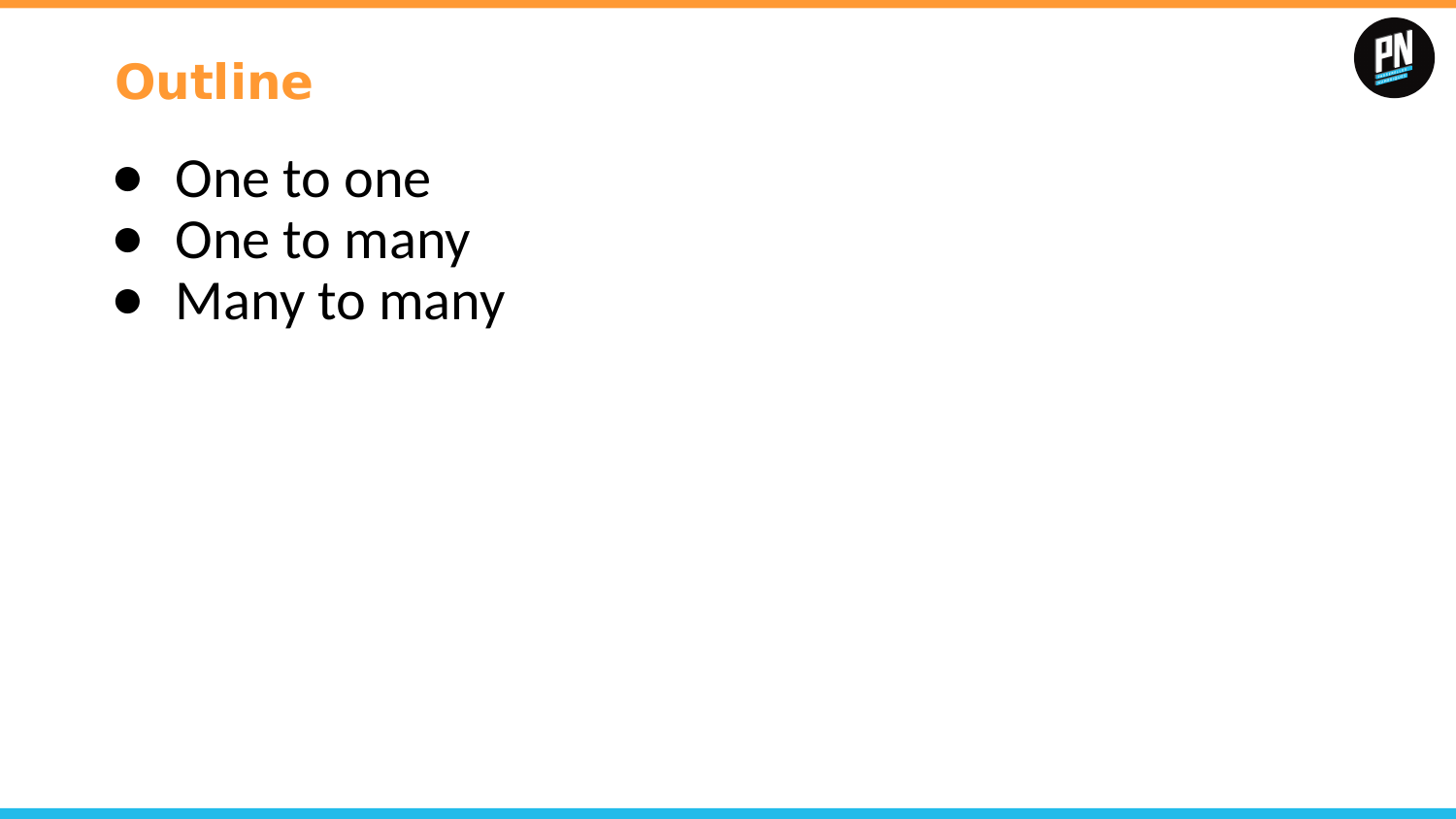

# Outline
One to one
One to many
Many to many